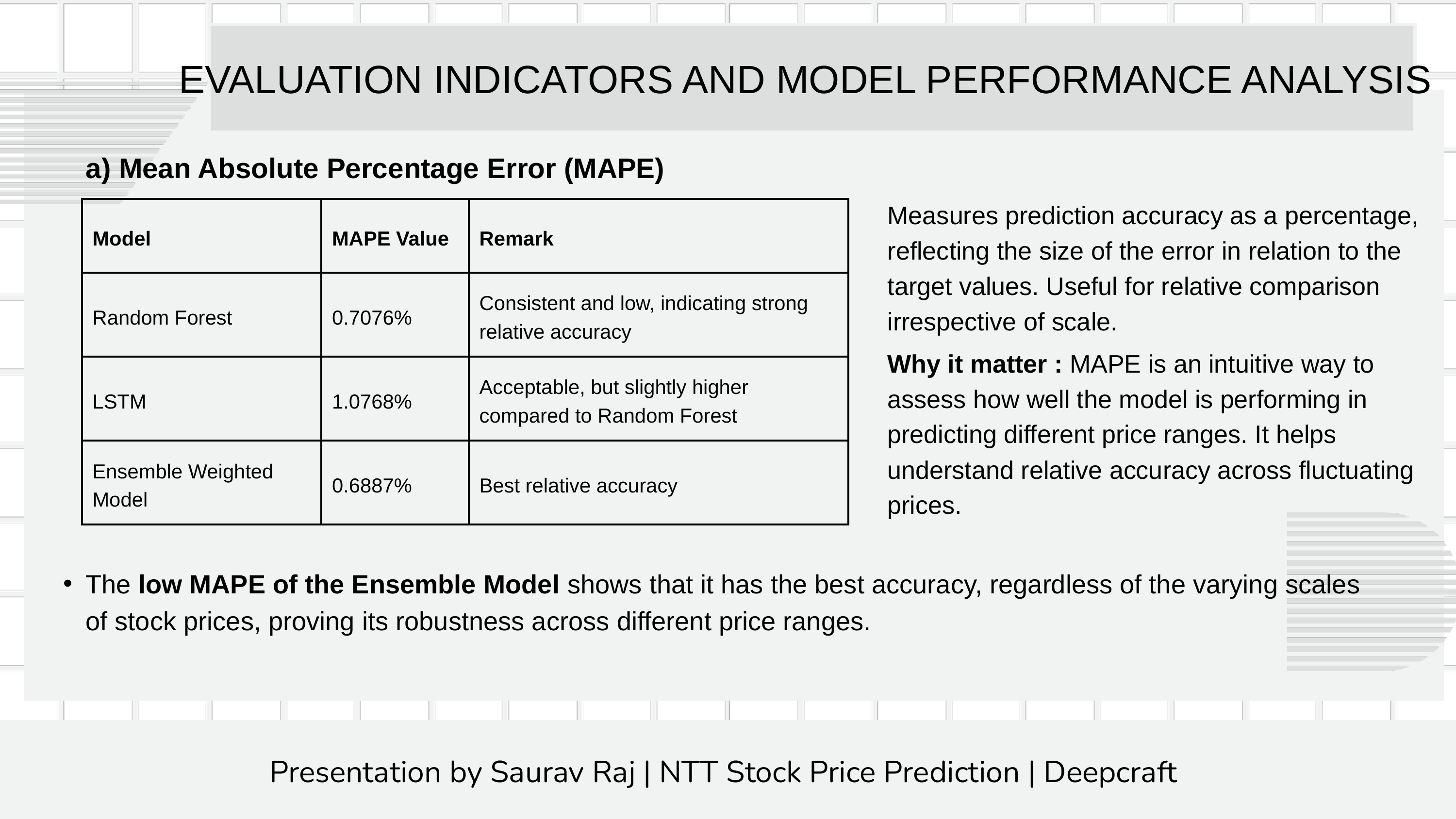

EVALUATION INDICATORS AND MODEL PERFORMANCE ANALYSIS

a) Mean Absolute Percentage Error (MAPE)
Measures prediction accuracy as a percentage, reflecting the size of the error in relation to the target values. Useful for relative comparison irrespective of scale.
| Model | MAPE Value | Remark |
| --- | --- | --- |
| Random Forest | 0.7076% | Consistent and low, indicating strong relative accuracy |
| LSTM | 1.0768% | Acceptable, but slightly higher compared to Random Forest |
| Ensemble Weighted Model | 0.6887% | Best relative accuracy |
Why it matter : MAPE is an intuitive way to assess how well the model is performing in predicting different price ranges. It helps understand relative accuracy across fluctuating prices.

The low MAPE of the Ensemble Model shows that it has the best accuracy, regardless of the varying scales of stock prices, proving its robustness across different price ranges.

Presentation by Saurav Raj | NTT Stock Price Prediction | Deepcraft